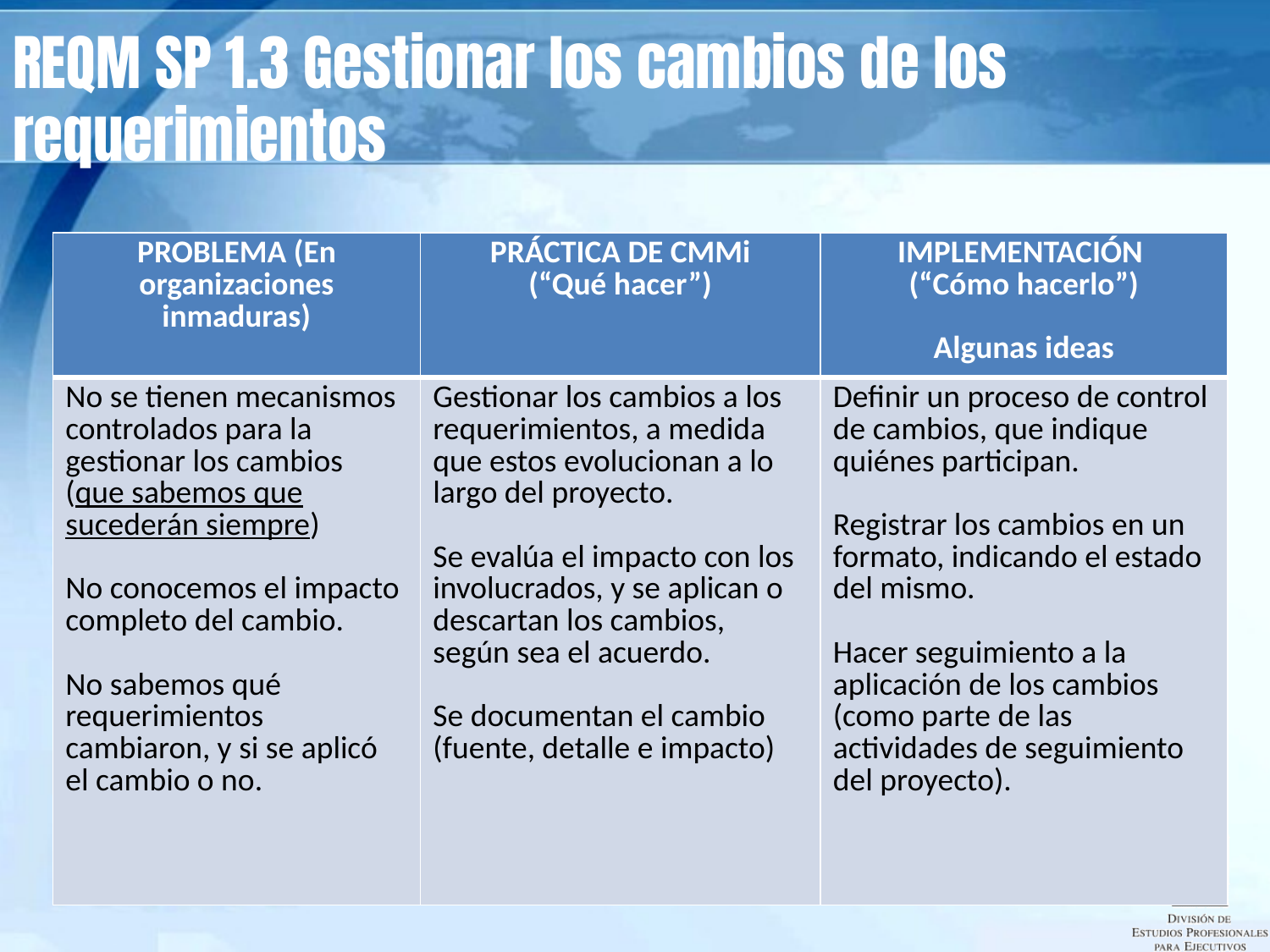

# REQM SP 1.3 Gestionar los cambios de los requerimientos
| PROBLEMA (En organizaciones inmaduras) | PRÁCTICA DE CMMi (“Qué hacer”) | IMPLEMENTACIÓN (“Cómo hacerlo”) Algunas ideas |
| --- | --- | --- |
| No se tienen mecanismos controlados para la gestionar los cambios (que sabemos que sucederán siempre) No conocemos el impacto completo del cambio. No sabemos qué requerimientos cambiaron, y si se aplicó el cambio o no. | Gestionar los cambios a los requerimientos, a medida que estos evolucionan a lo largo del proyecto. Se evalúa el impacto con los involucrados, y se aplican o descartan los cambios, según sea el acuerdo. Se documentan el cambio (fuente, detalle e impacto) | Definir un proceso de control de cambios, que indique quiénes participan. Registrar los cambios en un formato, indicando el estado del mismo. Hacer seguimiento a la aplicación de los cambios (como parte de las actividades de seguimiento del proyecto). |